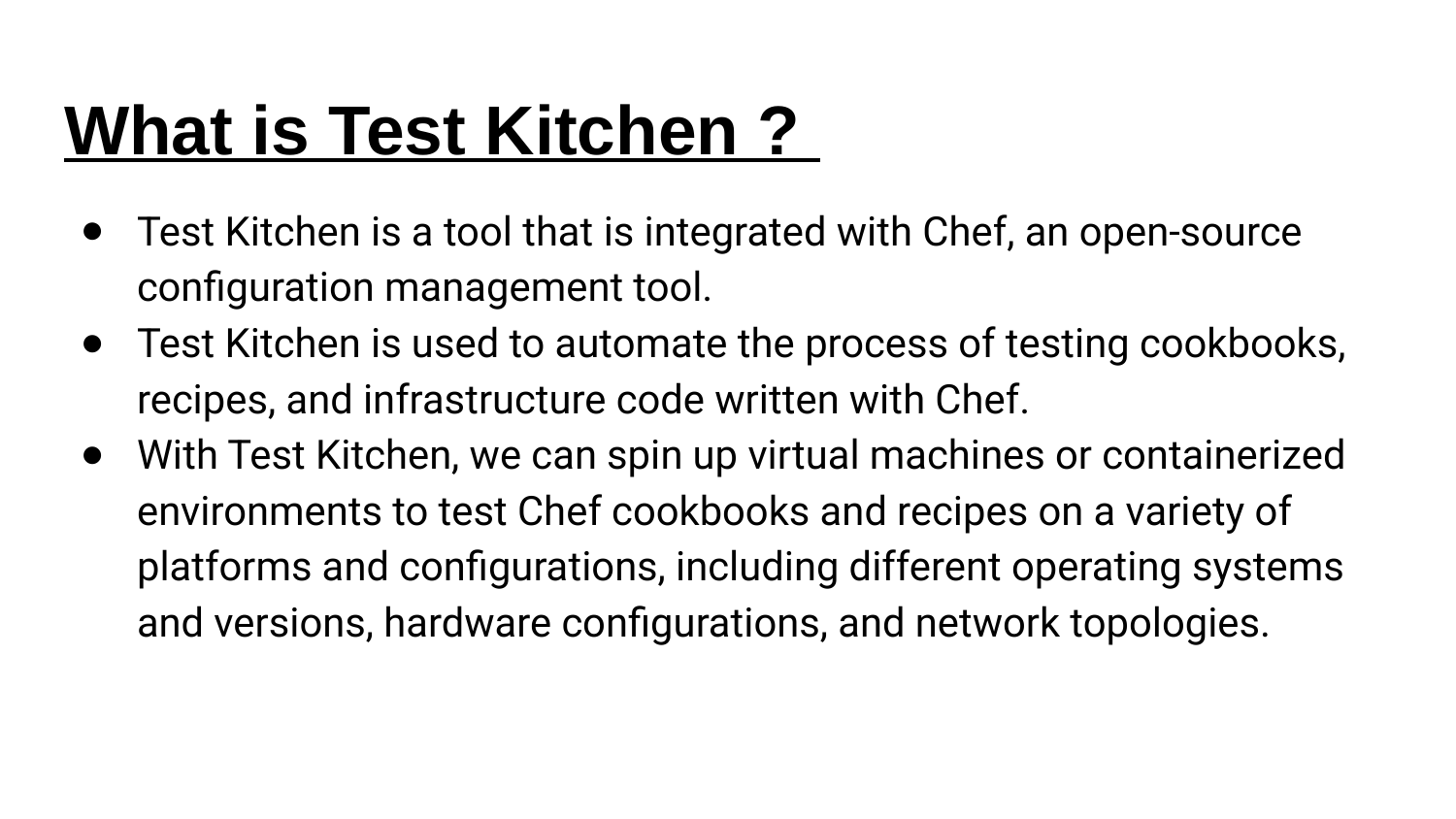

# What is Test Kitchen ?
Test Kitchen is a tool that is integrated with Chef, an open-source configuration management tool.
Test Kitchen is used to automate the process of testing cookbooks, recipes, and infrastructure code written with Chef.
With Test Kitchen, we can spin up virtual machines or containerized environments to test Chef cookbooks and recipes on a variety of platforms and configurations, including different operating systems and versions, hardware configurations, and network topologies.